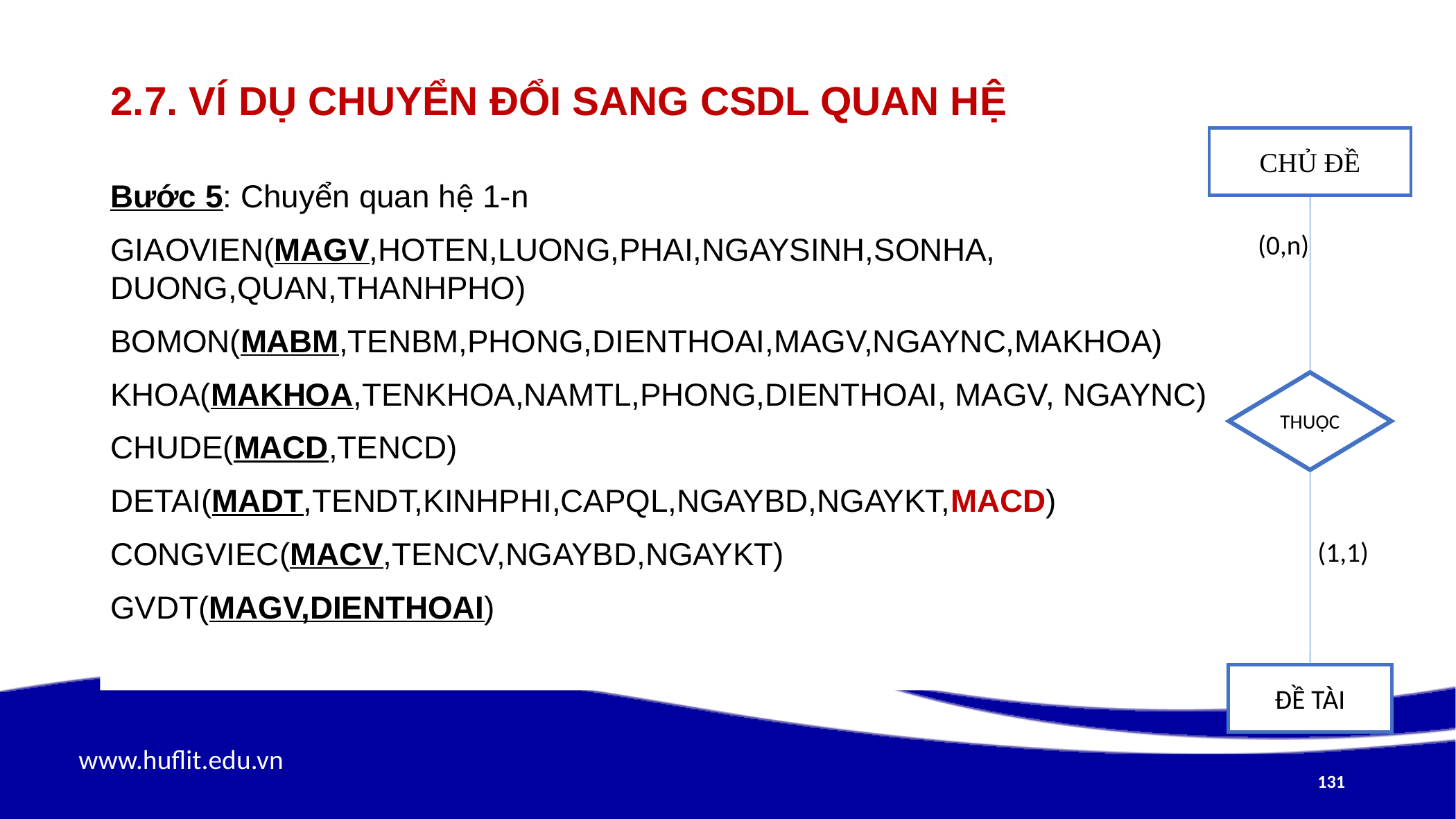

# 2.7. Ví dụ chuyển đổi sang CSDL quan hệ
CHỦ ĐỀ
Bước 5: Chuyển quan hệ 1-n
GIAOVIEN(MAGV,HOTEN,LUONG,PHAI,NGAYSINH,SONHA, DUONG,QUAN,THANHPHO)
BOMON(MABM,TENBM,PHONG,DIENTHOAI,MAGV,NGAYNC,MAKHOA)
KHOA(MAKHOA,TENKHOA,NAMTL,PHONG,DIENTHOAI, MAGV, NGAYNC)
CHUDE(MACD,TENCD)
DETAI(MADT,TENDT,KINHPHI,CAPQL,NGAYBD,NGAYKT,MACD)
CONGVIEC(MACV,TENCV,NGAYBD,NGAYKT)
GVDT(MAGV,DIENTHOAI)

(0,n)
THUỘC
(1,1)
ĐỀ TÀI
131